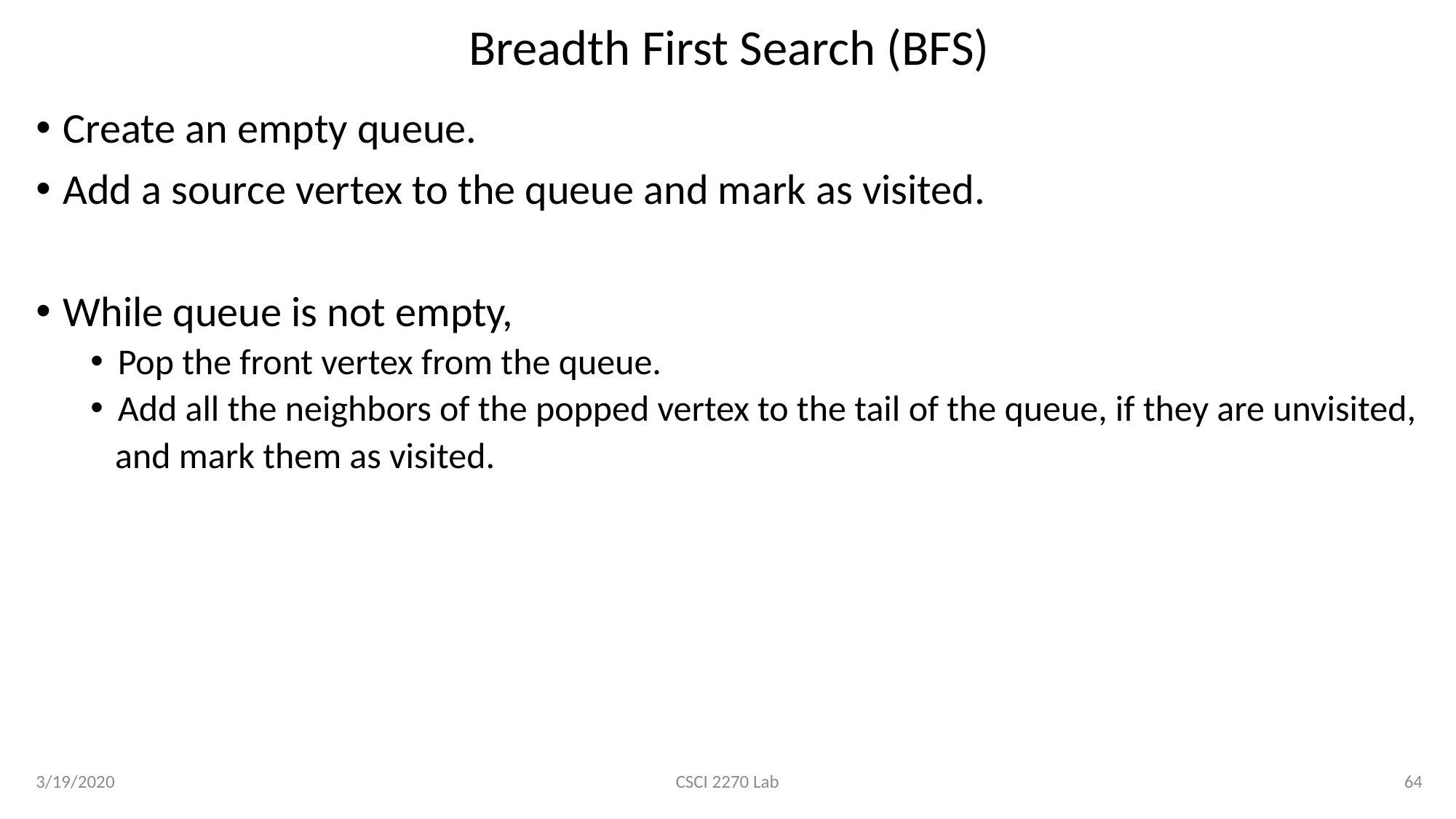

# Breadth First Search (BFS)
Create an empty queue.
Add a source vertex to the queue and mark as visited.

While queue is not empty,
Pop the front vertex from the queue.
Add all the neighbors of the popped vertex to the tail of the queue, if they are unvisited,
   and mark them as visited.

3/19/2020
64
CSCI 2270 Lab